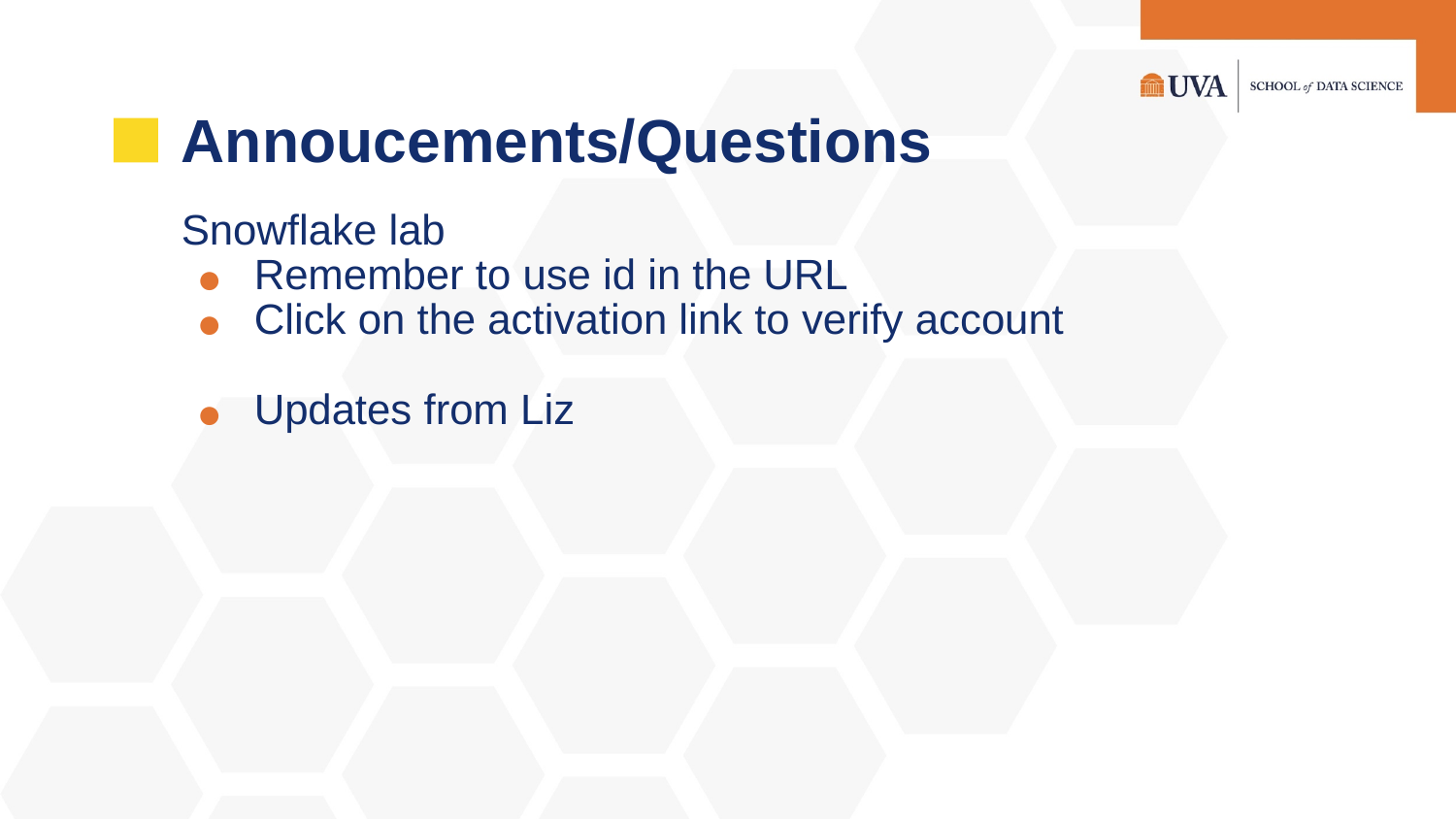

# Annoucements/Questions
Snowflake lab
Remember to use id in the URL
Click on the activation link to verify account

Updates from Liz